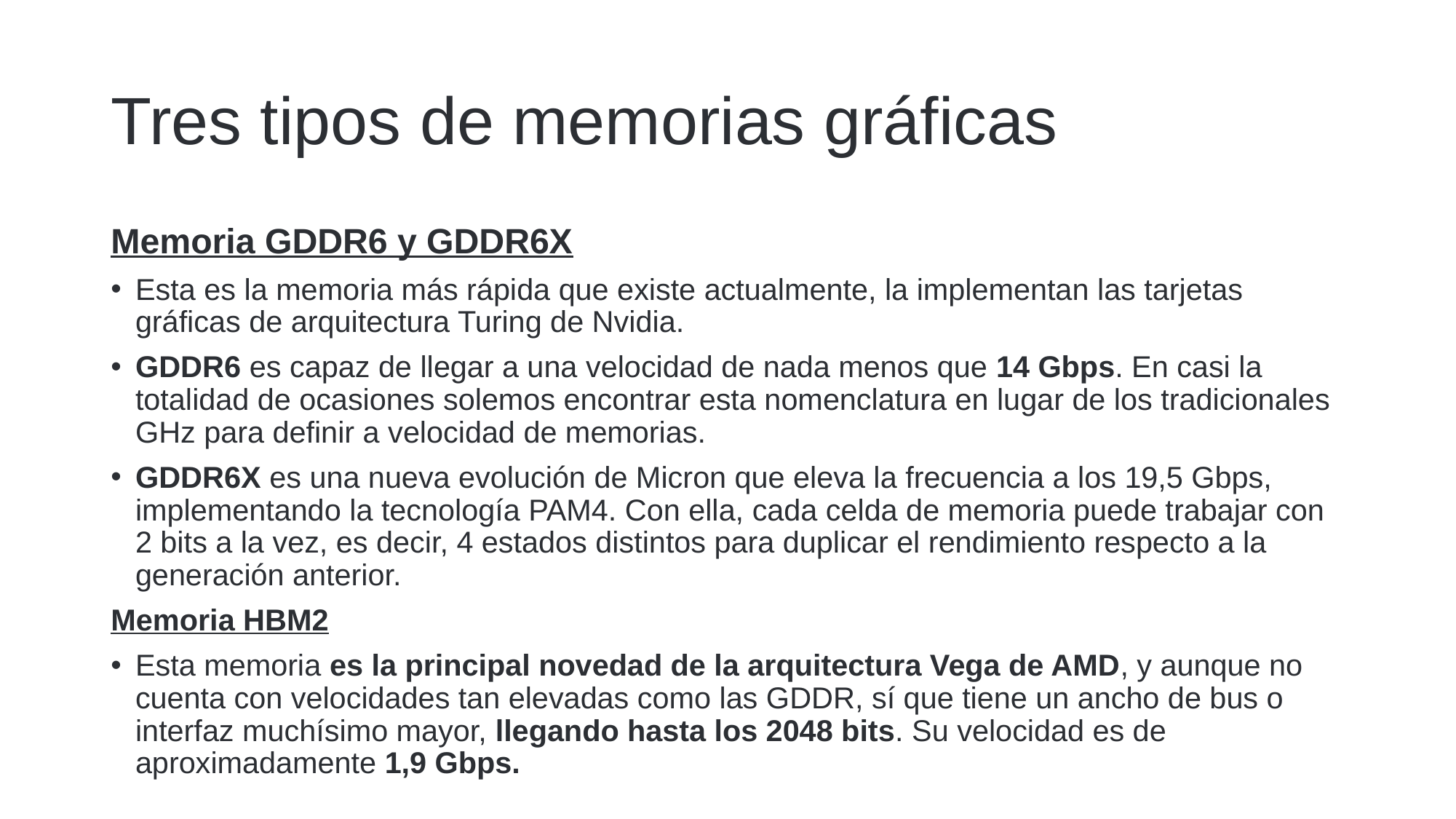

# Tres tipos de memorias gráficas
Memoria GDDR6 y GDDR6X
Esta es la memoria más rápida que existe actualmente, la implementan las tarjetas gráficas de arquitectura Turing de Nvidia.
GDDR6 es capaz de llegar a una velocidad de nada menos que 14 Gbps. En casi la totalidad de ocasiones solemos encontrar esta nomenclatura en lugar de los tradicionales GHz para definir a velocidad de memorias.
GDDR6X es una nueva evolución de Micron que eleva la frecuencia a los 19,5 Gbps, implementando la tecnología PAM4. Con ella, cada celda de memoria puede trabajar con 2 bits a la vez, es decir, 4 estados distintos para duplicar el rendimiento respecto a la generación anterior.
Memoria HBM2
Esta memoria es la principal novedad de la arquitectura Vega de AMD, y aunque no cuenta con velocidades tan elevadas como las GDDR, sí que tiene un ancho de bus o interfaz muchísimo mayor, llegando hasta los 2048 bits. Su velocidad es de aproximadamente 1,9 Gbps.